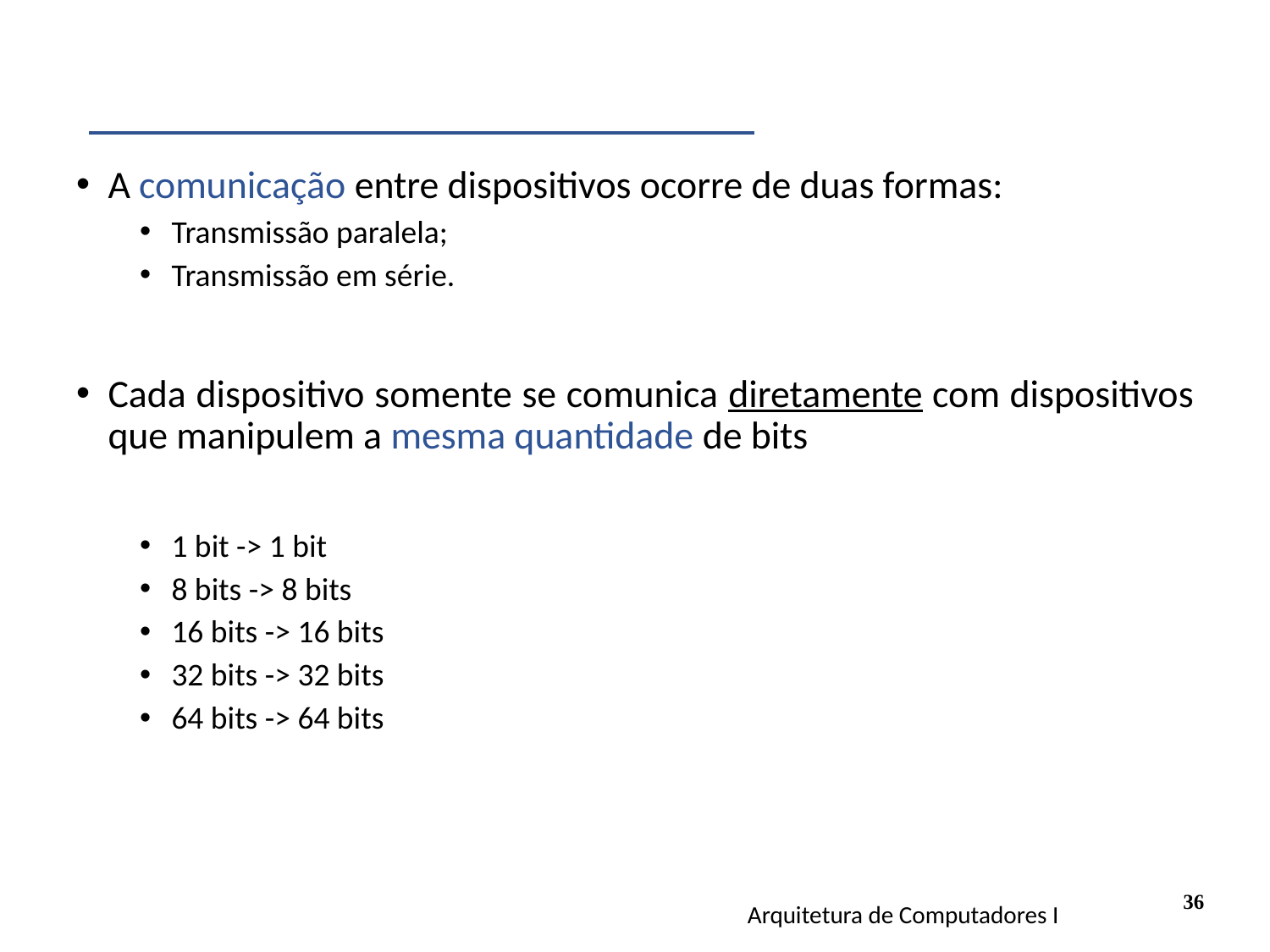

A comunicação entre dispositivos ocorre de duas formas:
Transmissão paralela;
Transmissão em série.

Cada dispositivo somente se comunica diretamente com dispositivos que manipulem a mesma quantidade de bits

1 bit -> 1 bit
8 bits -> 8 bits
16 bits -> 16 bits
32 bits -> 32 bits
64 bits -> 64 bits
36
Arquitetura de Computadores I